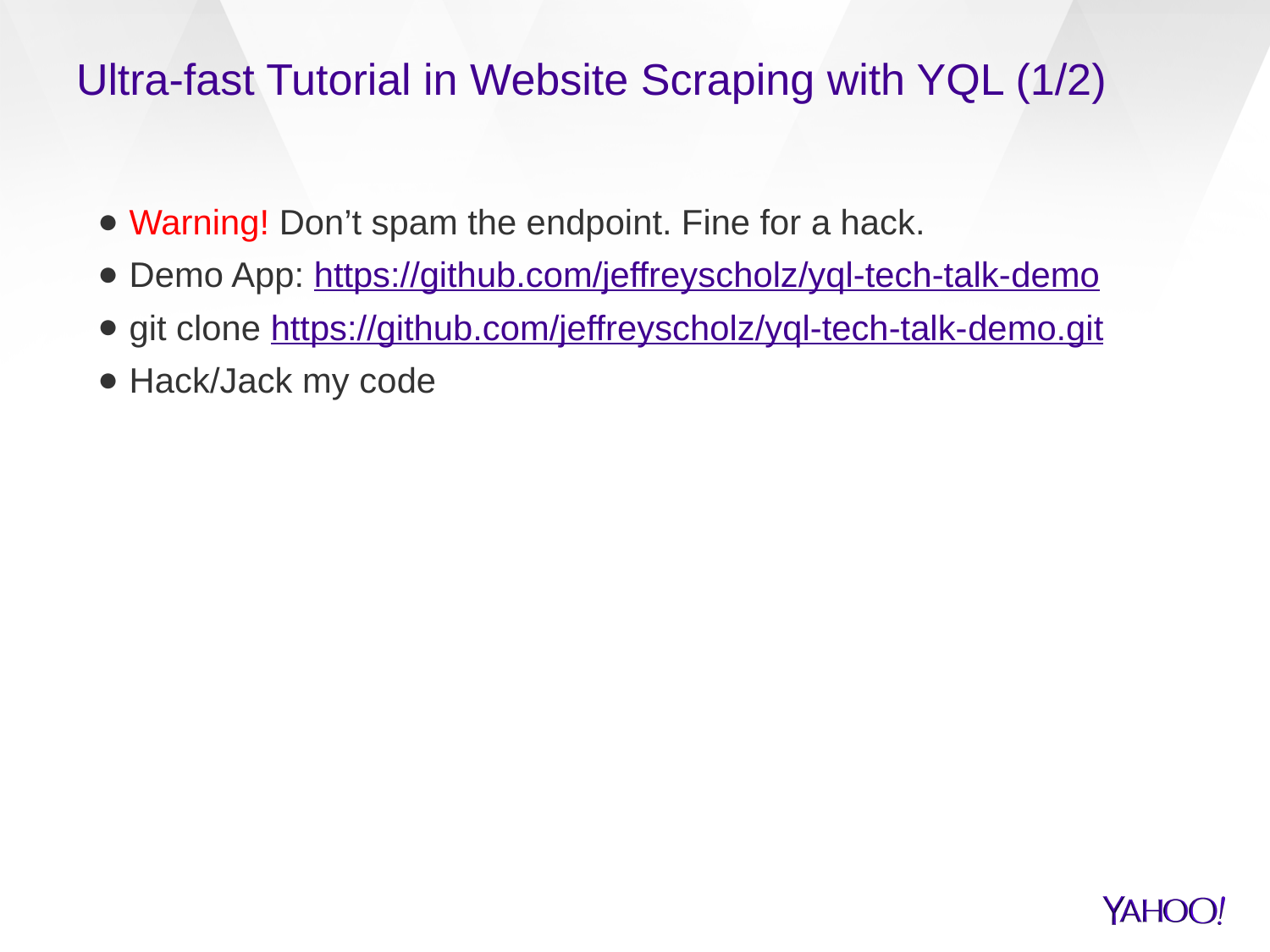

# Ultra-fast Tutorial in Website Scraping with YQL (1/2)
Warning! Don’t spam the endpoint. Fine for a hack.
Demo App: https://github.com/jeffreyscholz/yql-tech-talk-demo
git clone https://github.com/jeffreyscholz/yql-tech-talk-demo.git
Hack/Jack my code